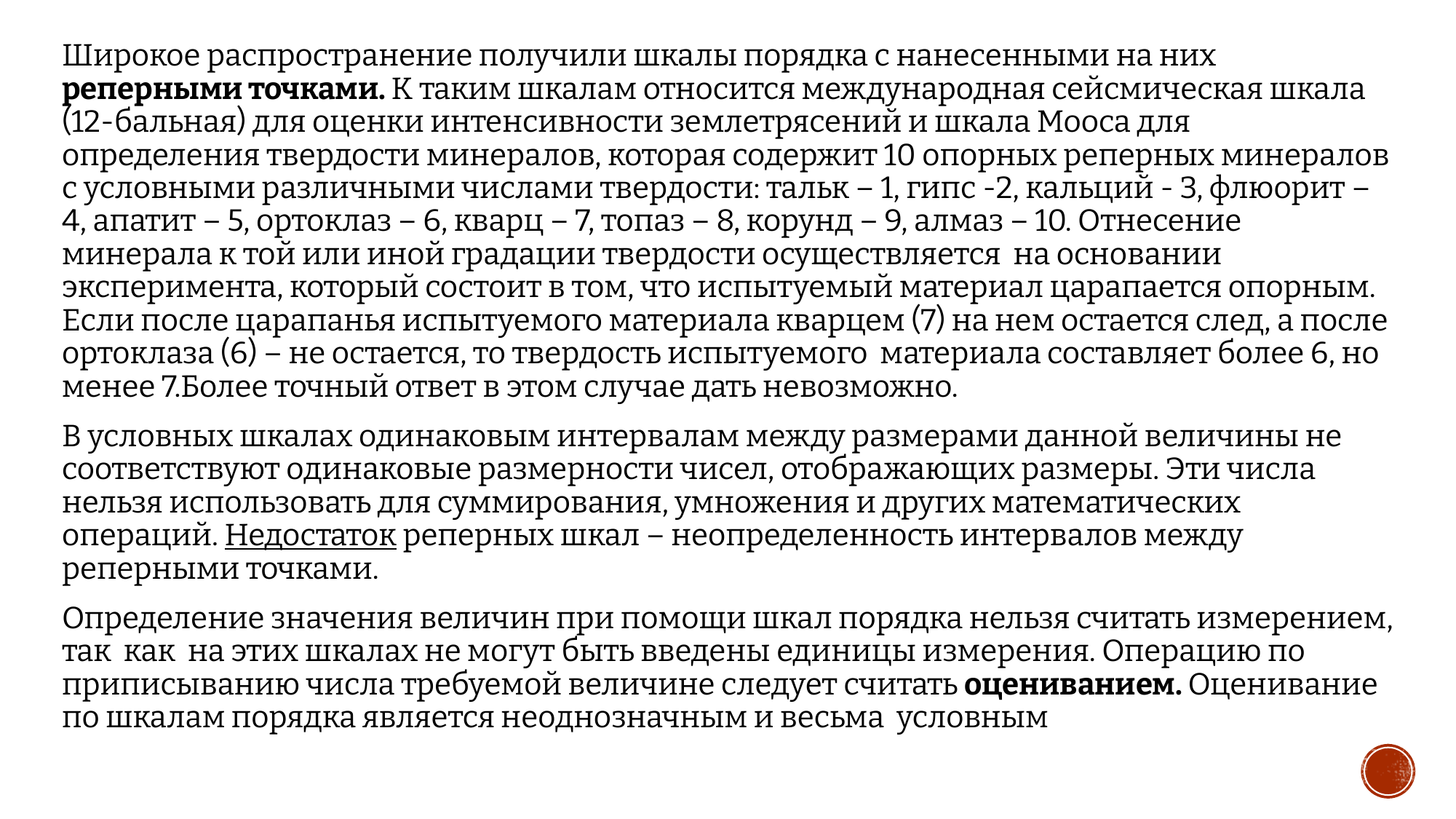

#
Широкое распространение получили шкалы порядка с нанесенными на них реперными точками. К таким шкалам относится международная сейсмическая шкала (12-бальная) для оценки интенсивности землетрясений и шкала Мооса для определения твердости минералов, которая содержит 10 опорных реперных минералов с условными различными числами твердости: тальк – 1, гипс -2, кальций - 3, флюорит – 4, апатит – 5, ортоклаз – 6, кварц – 7, топаз – 8, корунд – 9, алмаз – 10. Отнесение минерала к той или иной градации твердости осуществляется  на основании эксперимента, который состоит в том, что испытуемый материал царапается опорным. Если после царапанья испытуемого материала кварцем (7) на нем остается след, а после ортоклаза (6) – не остается, то твердость испытуемого  материала составляет более 6, но менее 7.Более точный ответ в этом случае дать невозможно.
В условных шкалах одинаковым интервалам между размерами данной величины не соответствуют одинаковые размерности чисел, отображающих размеры. Эти числа нельзя использовать для суммирования, умножения и других математических операций. Недостаток реперных шкал – неопределенность интервалов между реперными точками.
Определение значения величин при помощи шкал порядка нельзя считать измерением, так  как  на этих шкалах не могут быть введены единицы измерения. Операцию по приписыванию числа требуемой величине следует считать оцениванием. Оценивание по шкалам порядка является неоднозначным и весьма  условным